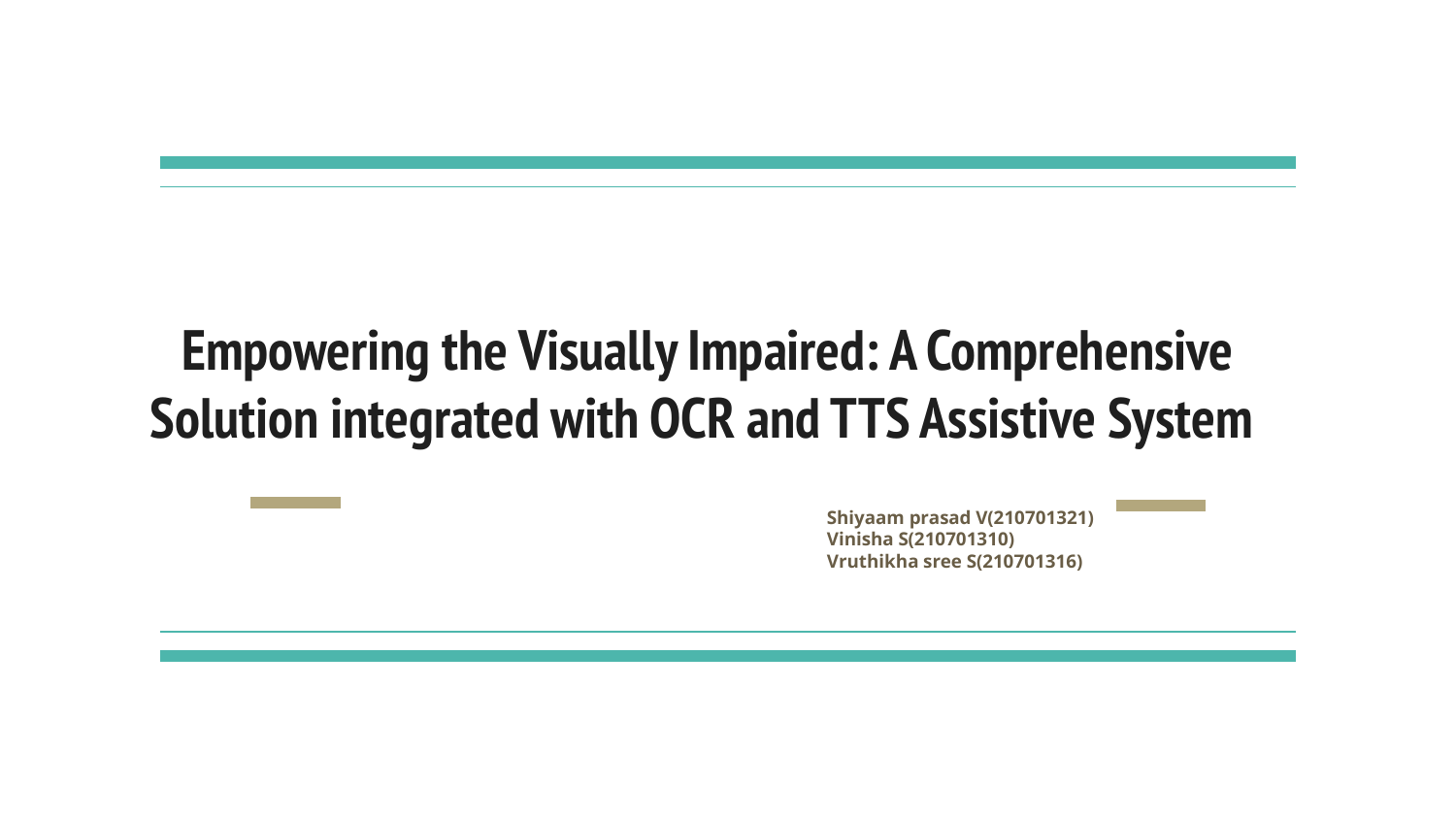

# Empowering the Visually Impaired: A Comprehensive Solution integrated with OCR and TTS Assistive System
Shiyaam prasad V(210701321)
Vinisha S(210701310)
Vruthikha sree S(210701316)